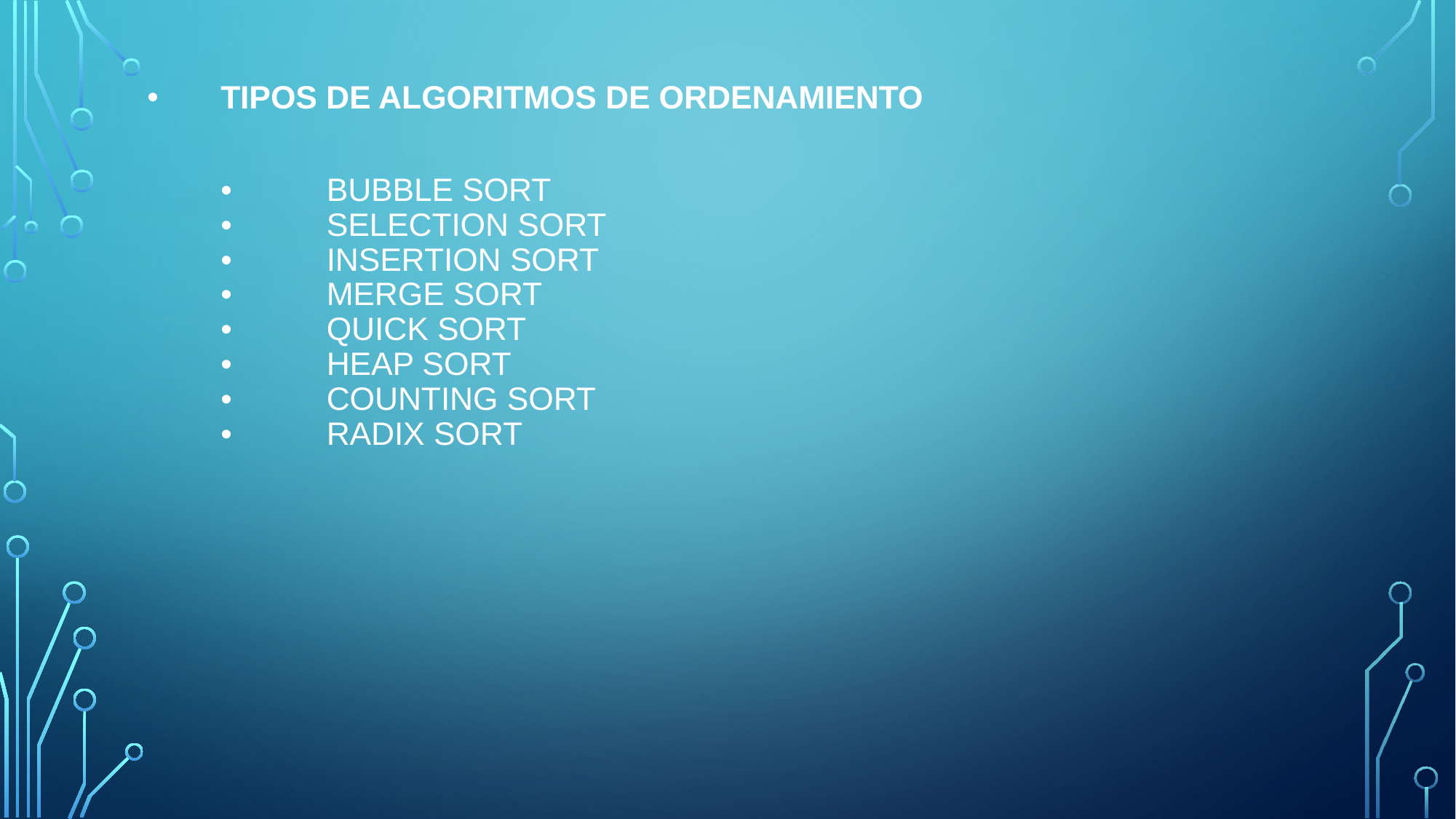

# Tipos de algoritmos de ordenamiento •	Bubble Sort •	Selection Sort •	Insertion Sort •	Merge Sort •	Quick Sort •	Heap Sort •	Counting Sort •	Radix Sort